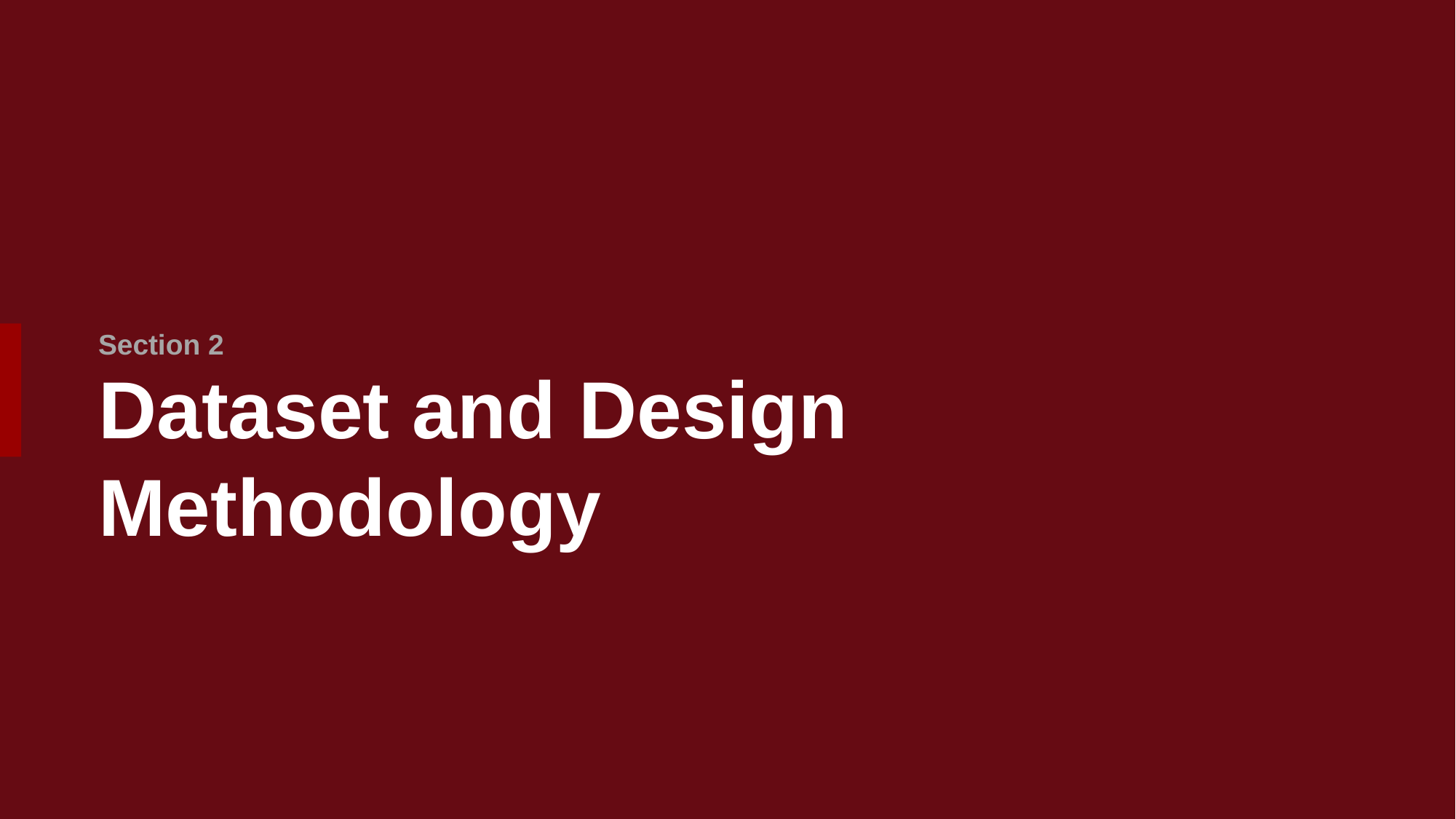

Section 2
# Dataset and Design Methodology